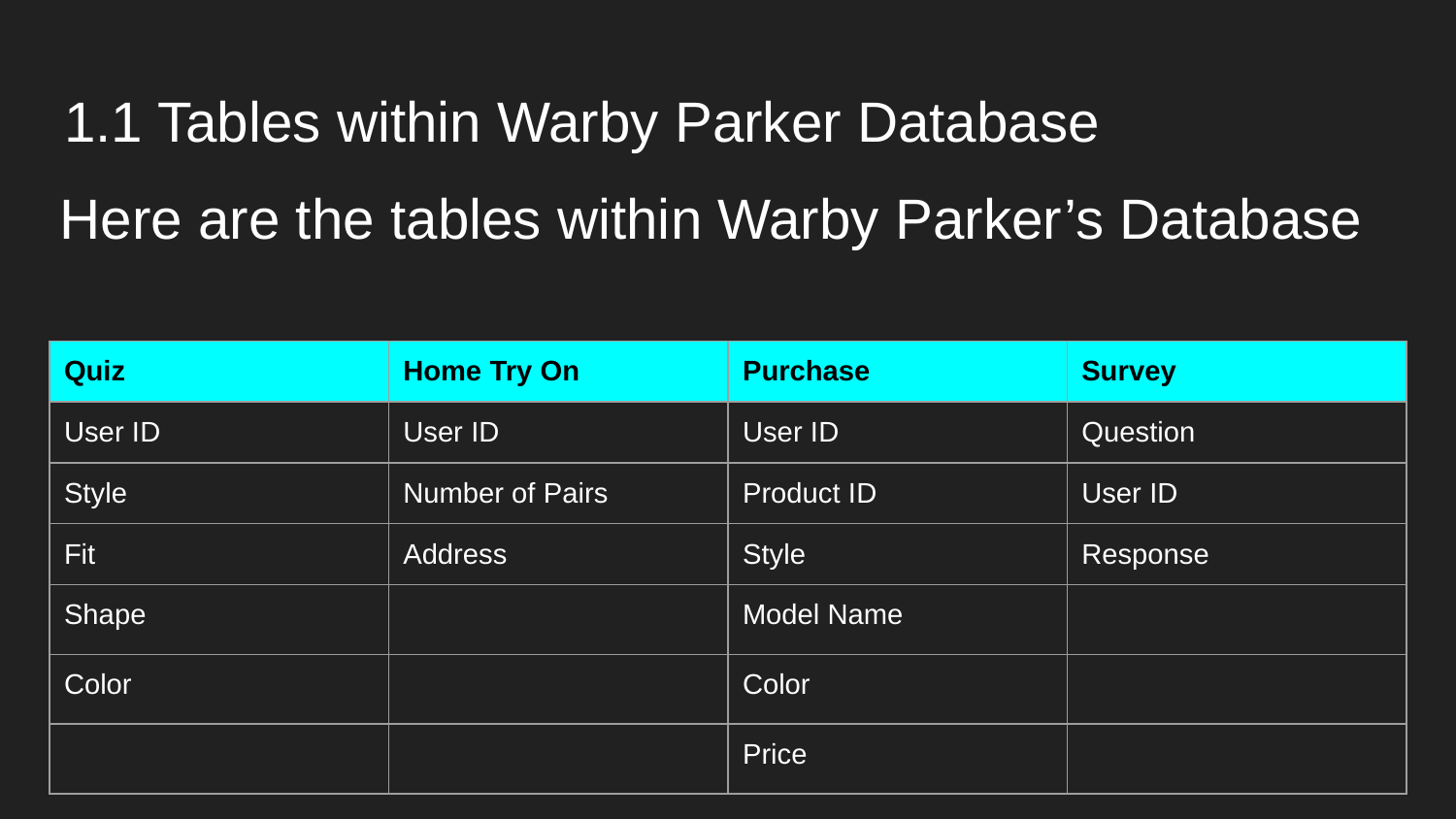

# 1.1 Tables within Warby Parker Database
Here are the tables within Warby Parker’s Database
| Quiz | Home Try On | Purchase | Survey |
| --- | --- | --- | --- |
| User ID | User ID | User ID | Question |
| Style | Number of Pairs | Product ID | User ID |
| Fit | Address | Style | Response |
| Shape |  | Model Name |  |
| Color |  | Color |  |
|  |  | Price |  |